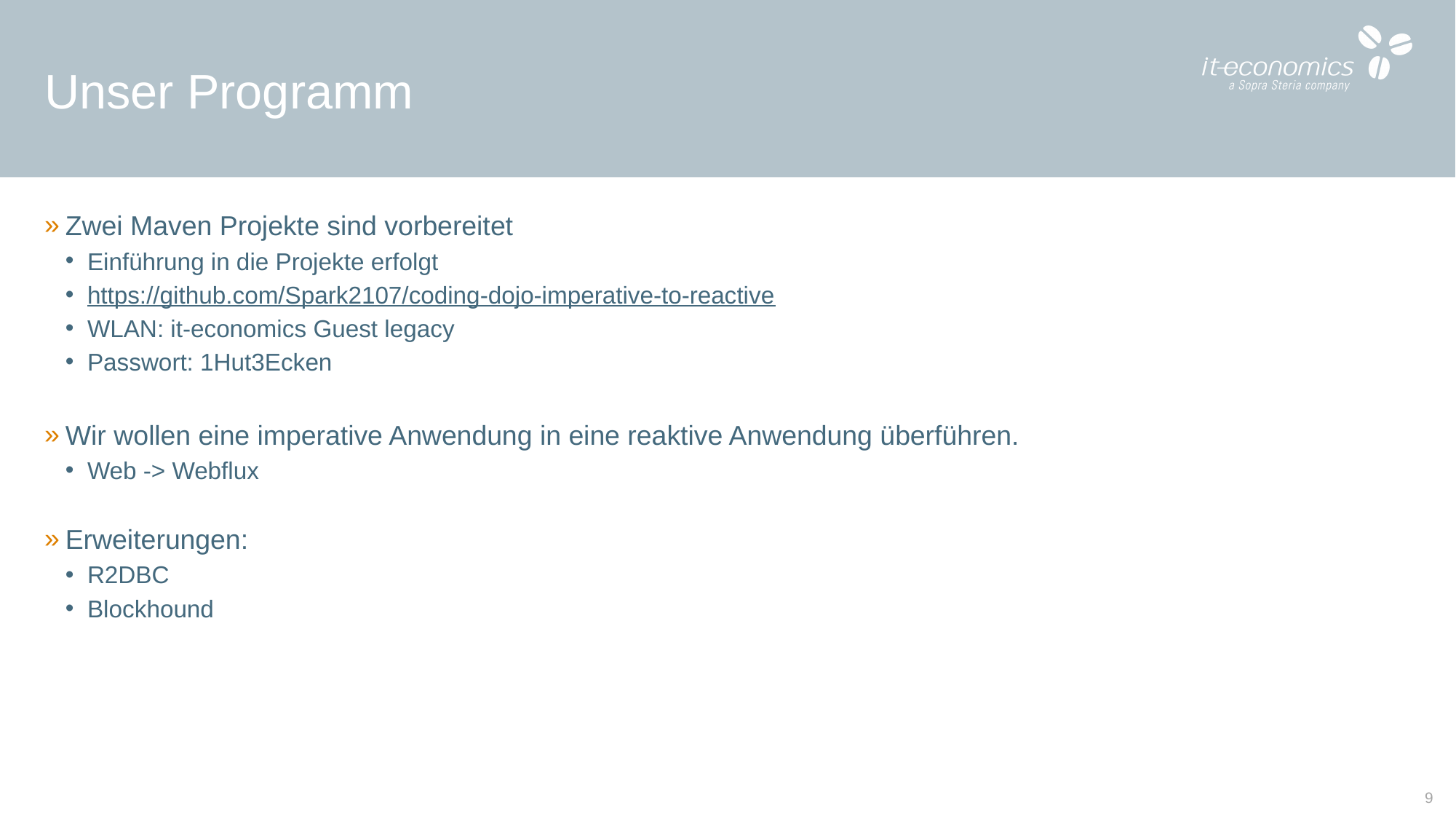

Unser Programm
Zwei Maven Projekte sind vorbereitet
Einführung in die Projekte erfolgt
https://github.com/Spark2107/coding-dojo-imperative-to-reactive
WLAN: it-economics Guest legacy
Passwort: 1Hut3Ecken

Wir wollen eine imperative Anwendung in eine reaktive Anwendung überführen.
Web -> Webflux

Erweiterungen:
R2DBC
Blockhound